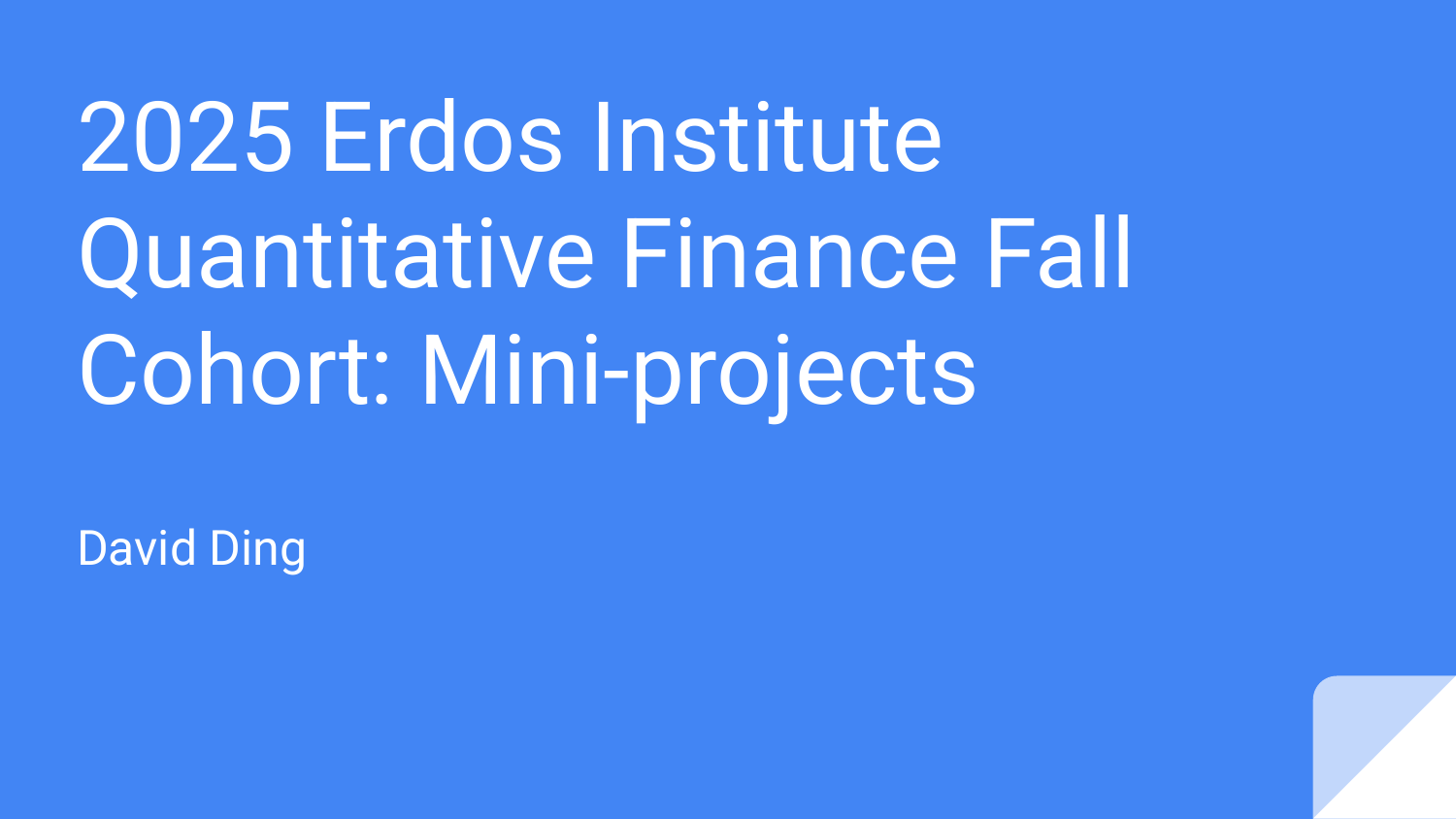

# 2025 Erdos Institute
Quantitative Finance Fall Cohort: Mini-projects

David Ding